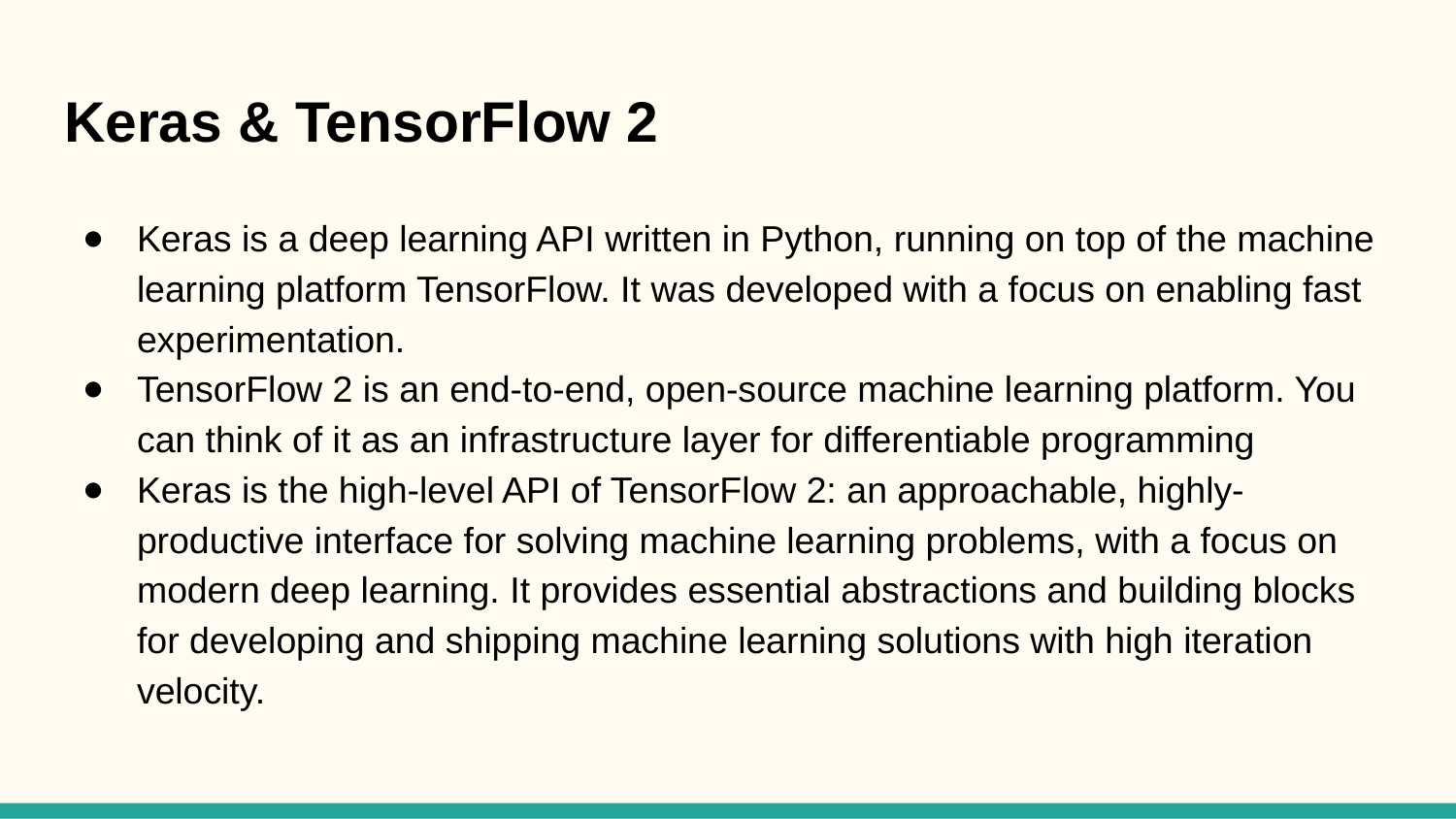

# Keras & TensorFlow 2
Keras is a deep learning API written in Python, running on top of the machine learning platform TensorFlow. It was developed with a focus on enabling fast experimentation.
TensorFlow 2 is an end-to-end, open-source machine learning platform. You can think of it as an infrastructure layer for differentiable programming
Keras is the high-level API of TensorFlow 2: an approachable, highly-productive interface for solving machine learning problems, with a focus on modern deep learning. It provides essential abstractions and building blocks for developing and shipping machine learning solutions with high iteration velocity.